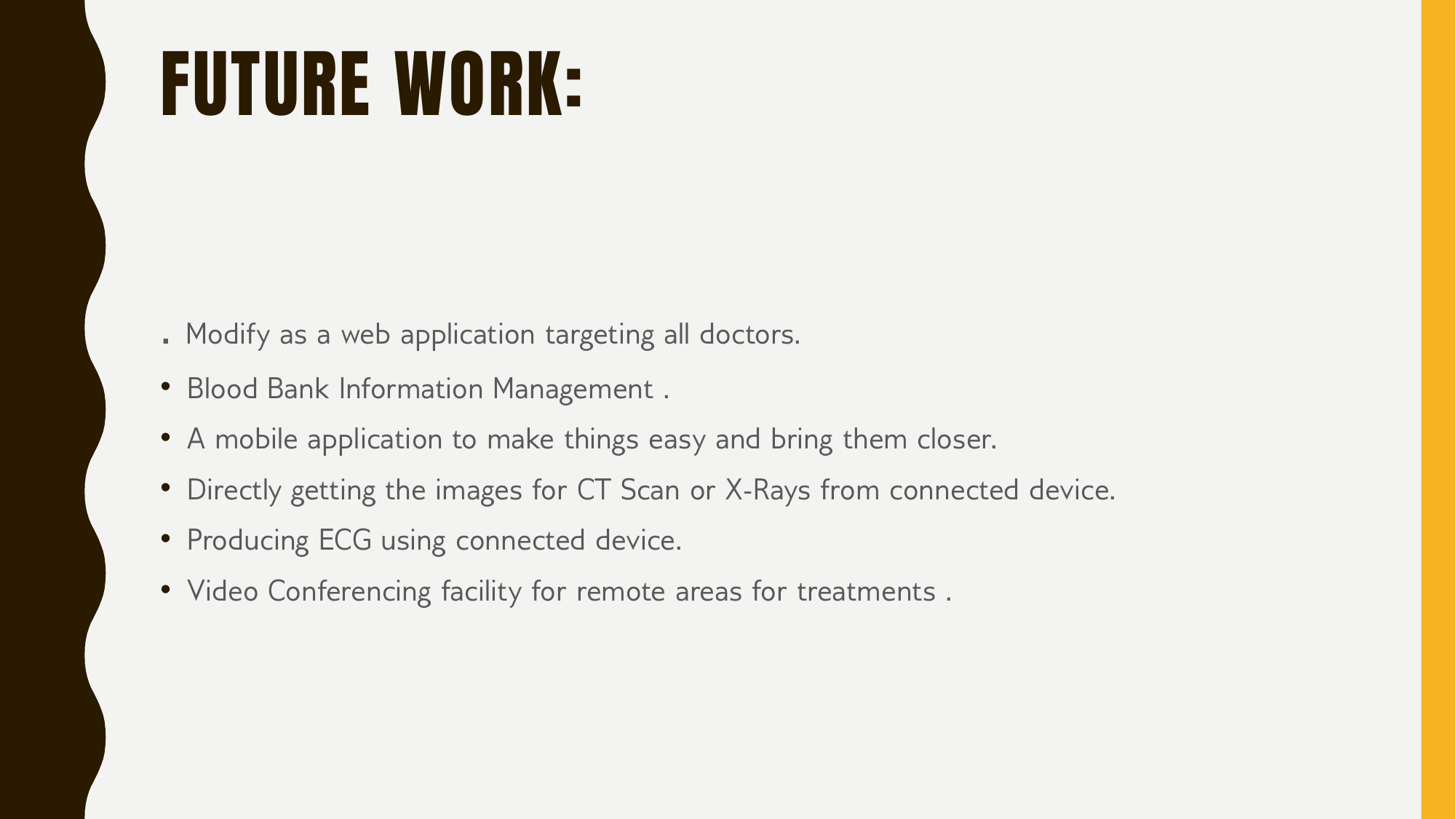

# Future work:

. Modify as a web application targeting all doctors.
Blood Bank Information Management .
A mobile application to make things easy and bring them closer.
Directly getting the images for CT Scan or X-Rays from connected device.
Producing ECG using connected device.
Video Conferencing facility for remote areas for treatments .